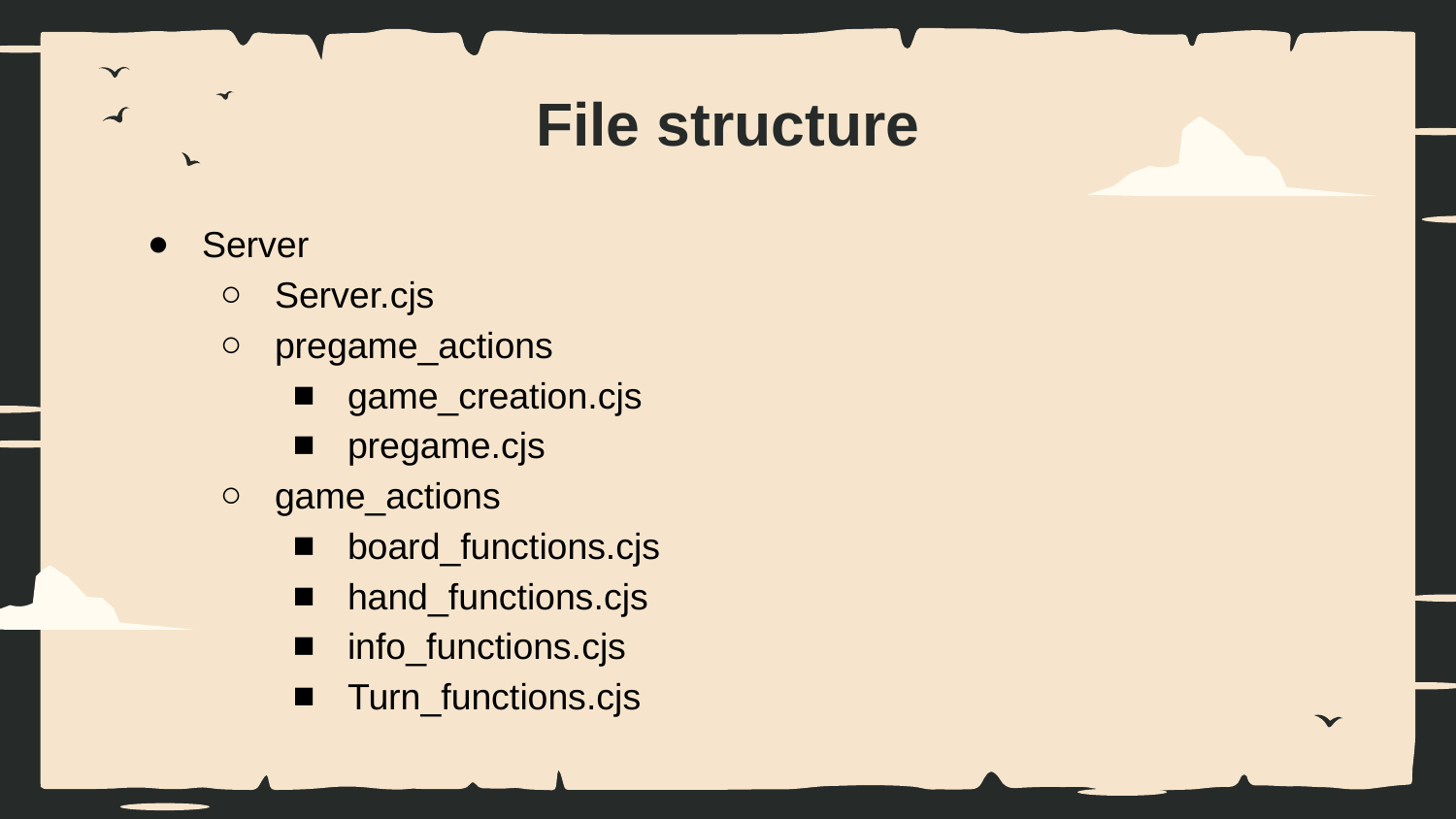

# File structure
Server
Server.cjs
pregame_actions
game_creation.cjs
pregame.cjs
game_actions
board_functions.cjs
hand_functions.cjs
info_functions.cjs
Turn_functions.cjs